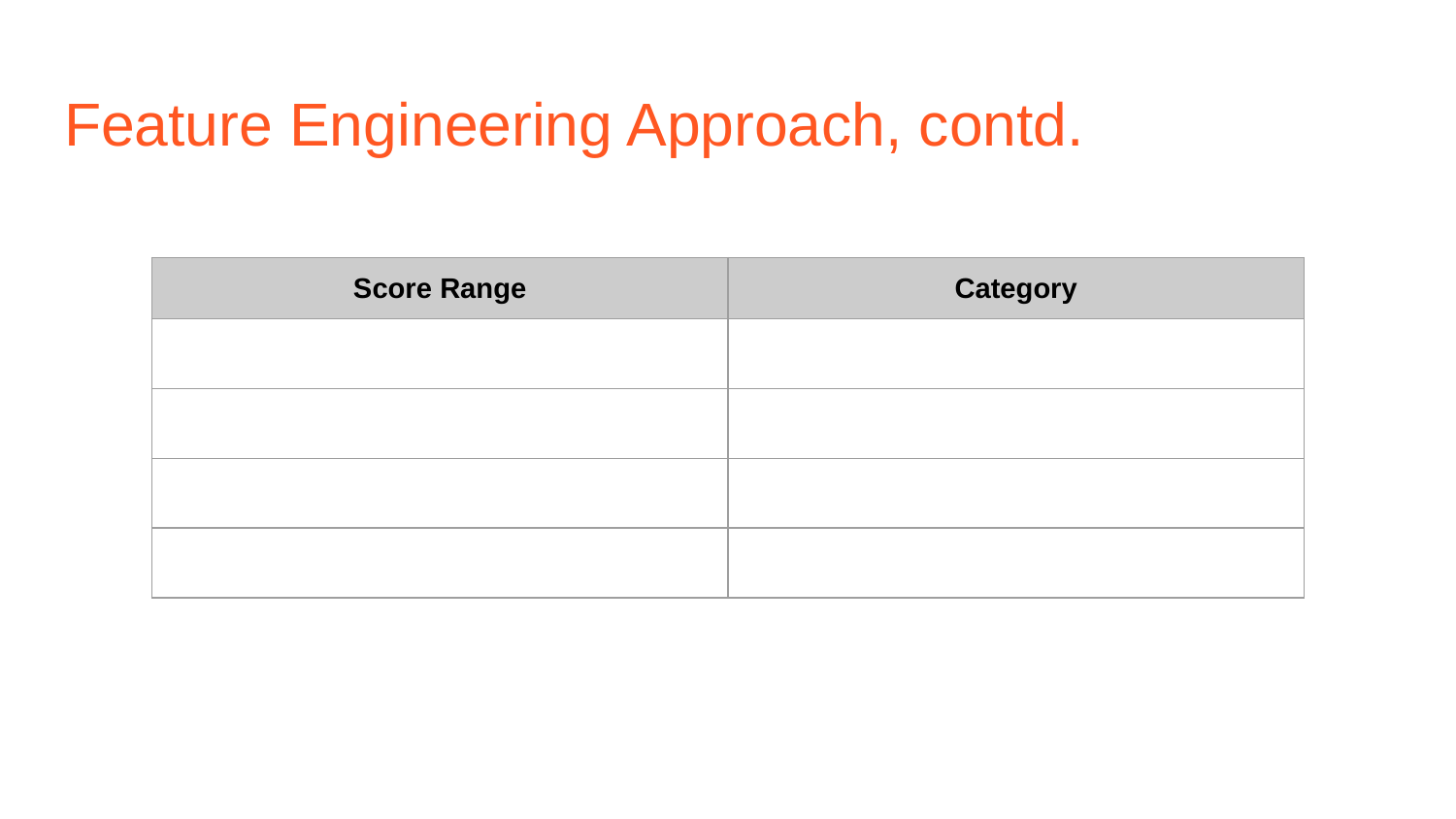

# Feature Engineering Approach, contd.
| Score Range | Category |
| --- | --- |
|  |  |
|  |  |
|  |  |
|  |  |